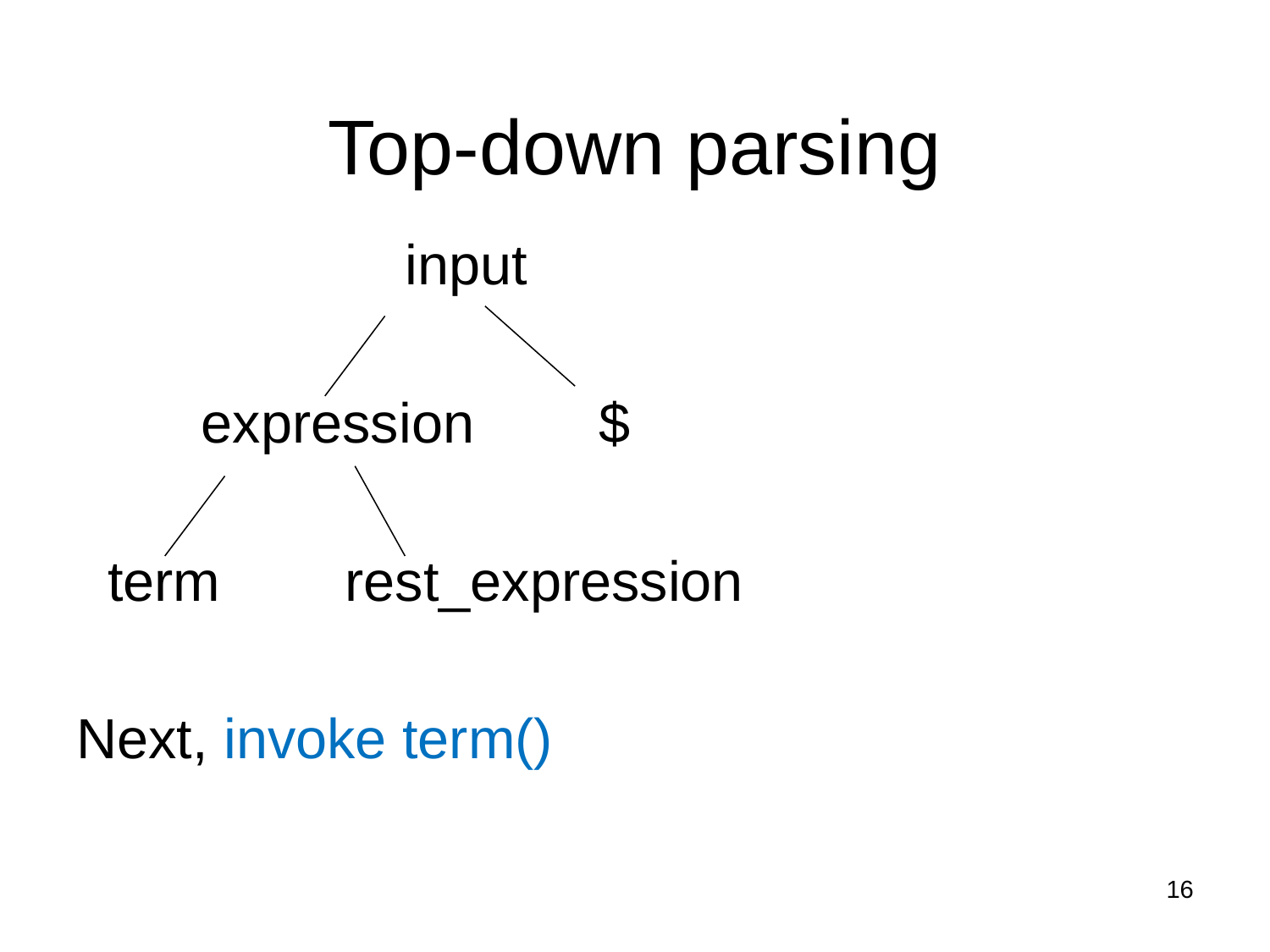

Top-down parsing
                     input

        expression        $

  term        rest_expression

Next, invoke term()

16